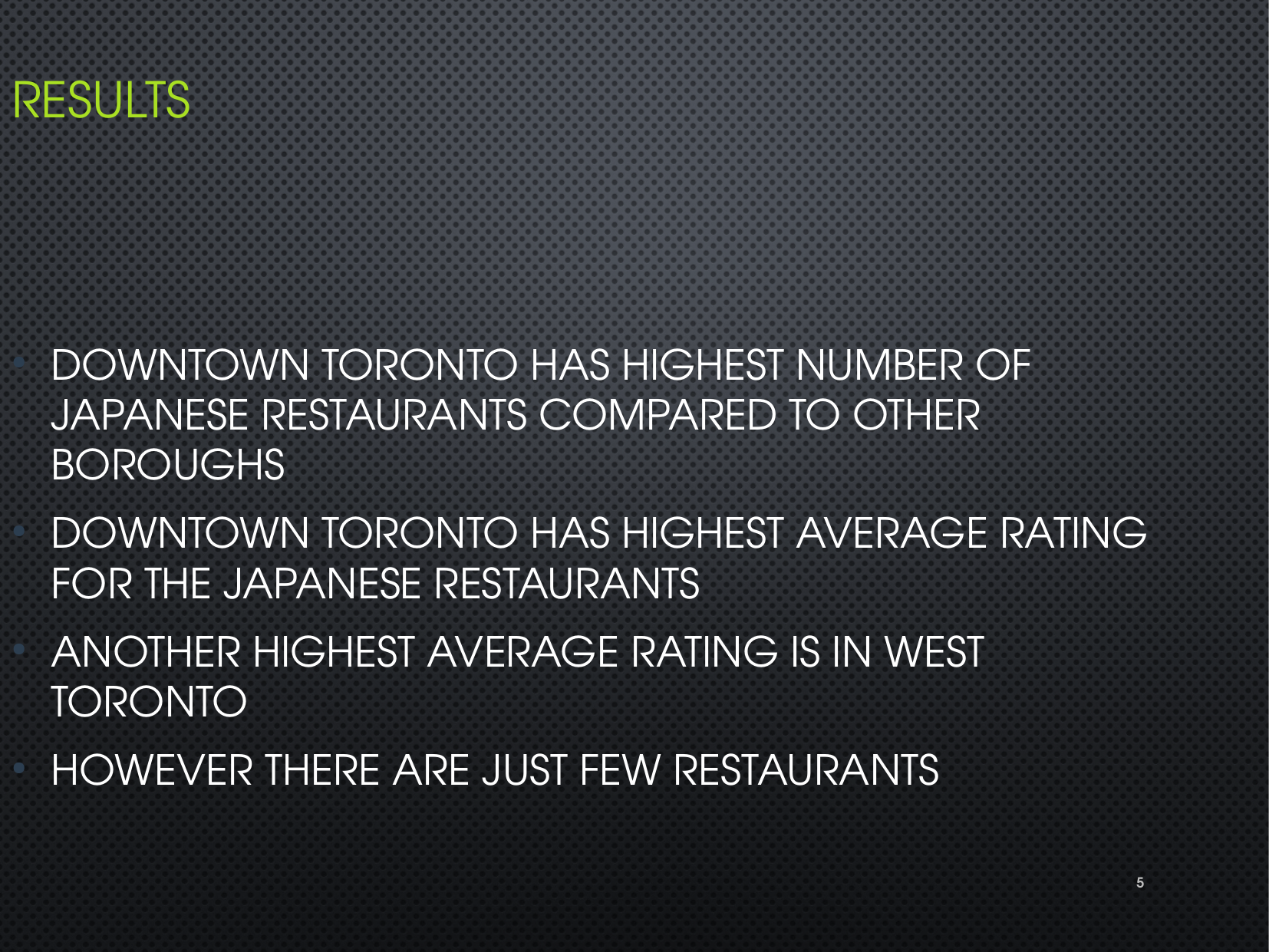

Results
Downtown Toronto has highest number of Japanese Restaurants compared to other Boroughs
Downtown Toronto has highest average rating for the Japanese Restaurants
Another highest average rating Is in West Toronto
However there are just few Restaurants
5